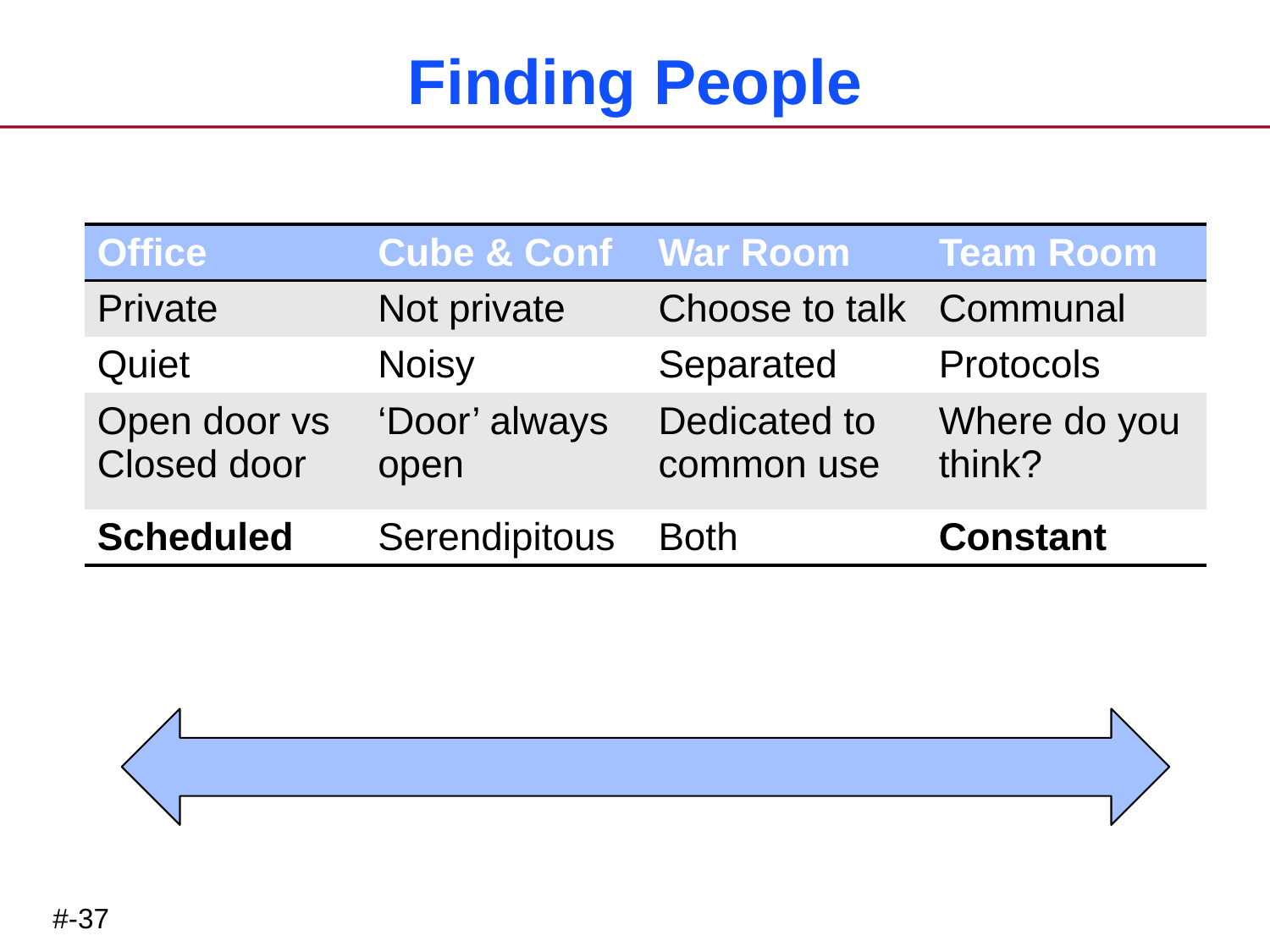

# Finding People
| Office | Cube & Conf | War Room | Team Room |
| --- | --- | --- | --- |
| Private | Not private | Choose to talk | Communal |
| Quiet | Noisy | Separated | Protocols |
| Open door vs Closed door | ‘Door’ always open | Dedicated to common use | Where do you think? |
| Scheduled | Serendipitous | Both | Constant |